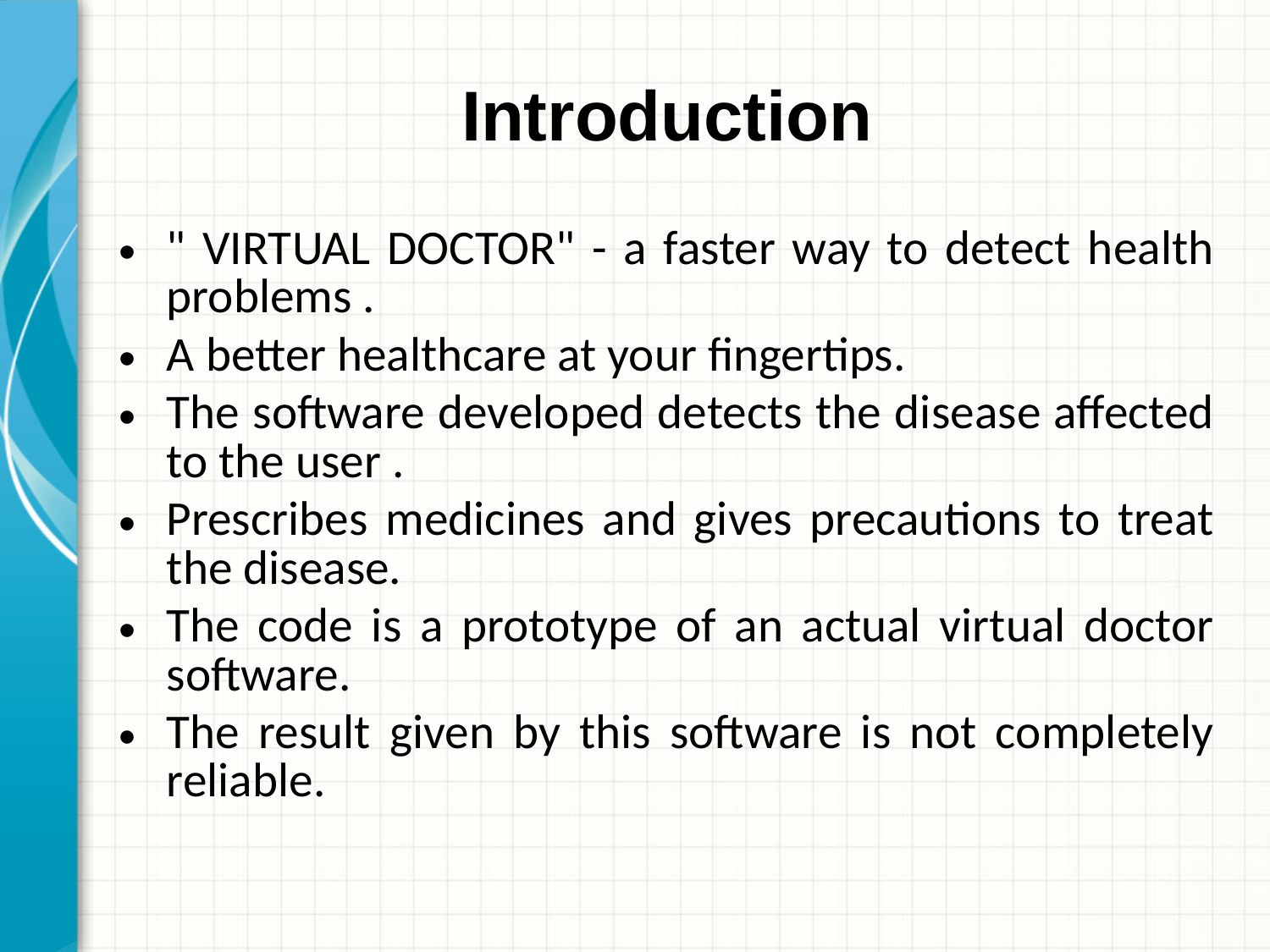

# Introduction
" VIRTUAL DOCTOR" - a faster way to detect health problems .
A better healthcare at your fingertips.
The software developed detects the disease affected to the user .
Prescribes medicines and gives precautions to treat the disease.
The code is a prototype of an actual virtual doctor software.
The result given by this software is not completely reliable.